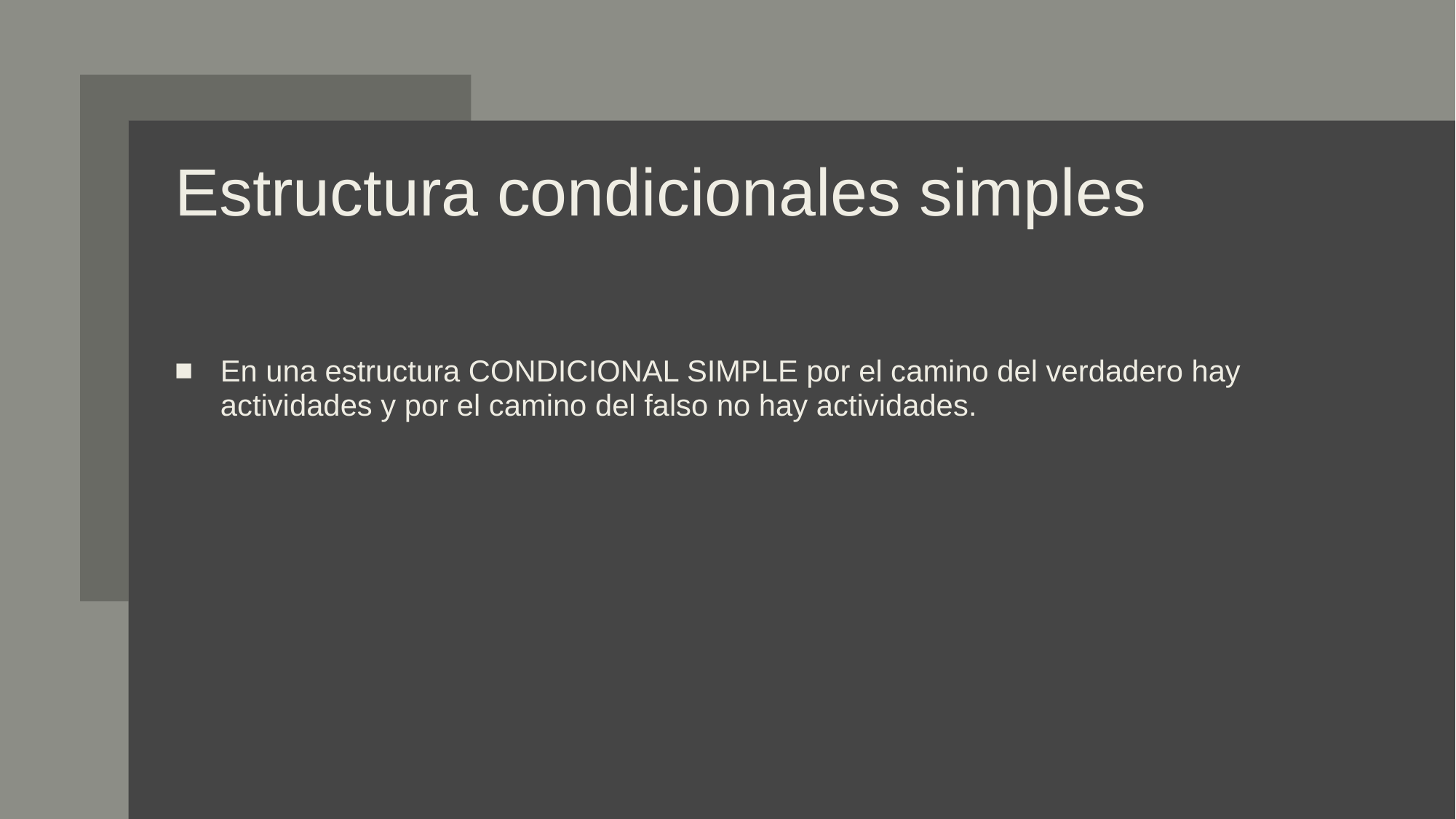

# Estructura condicionales simples
En una estructura CONDICIONAL SIMPLE por el camino del verdadero hay actividades y por el camino del falso no hay actividades.